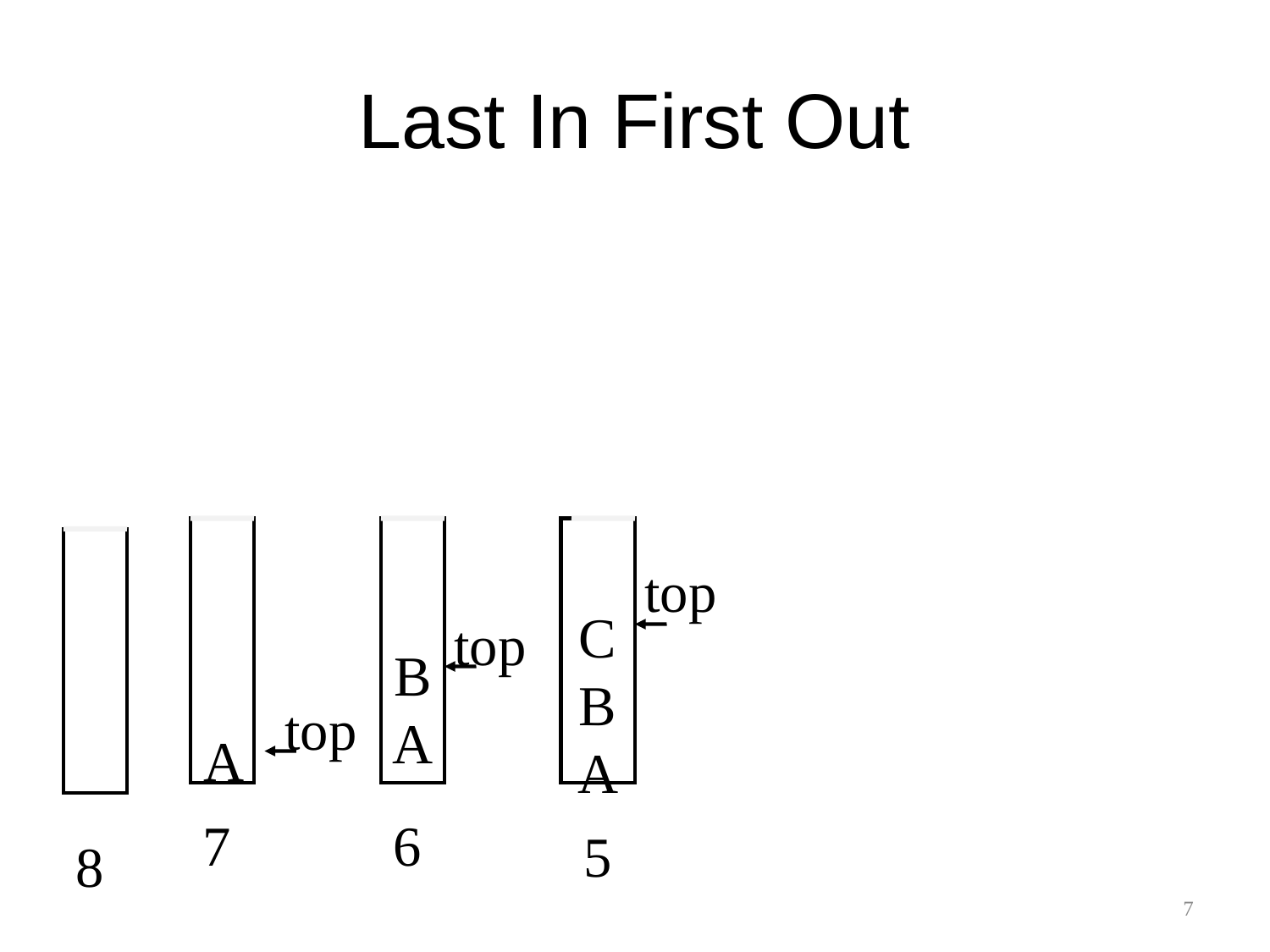

# Last In First Out

B
A

C
B
A

top
top

top
A

7
6
5
8
7